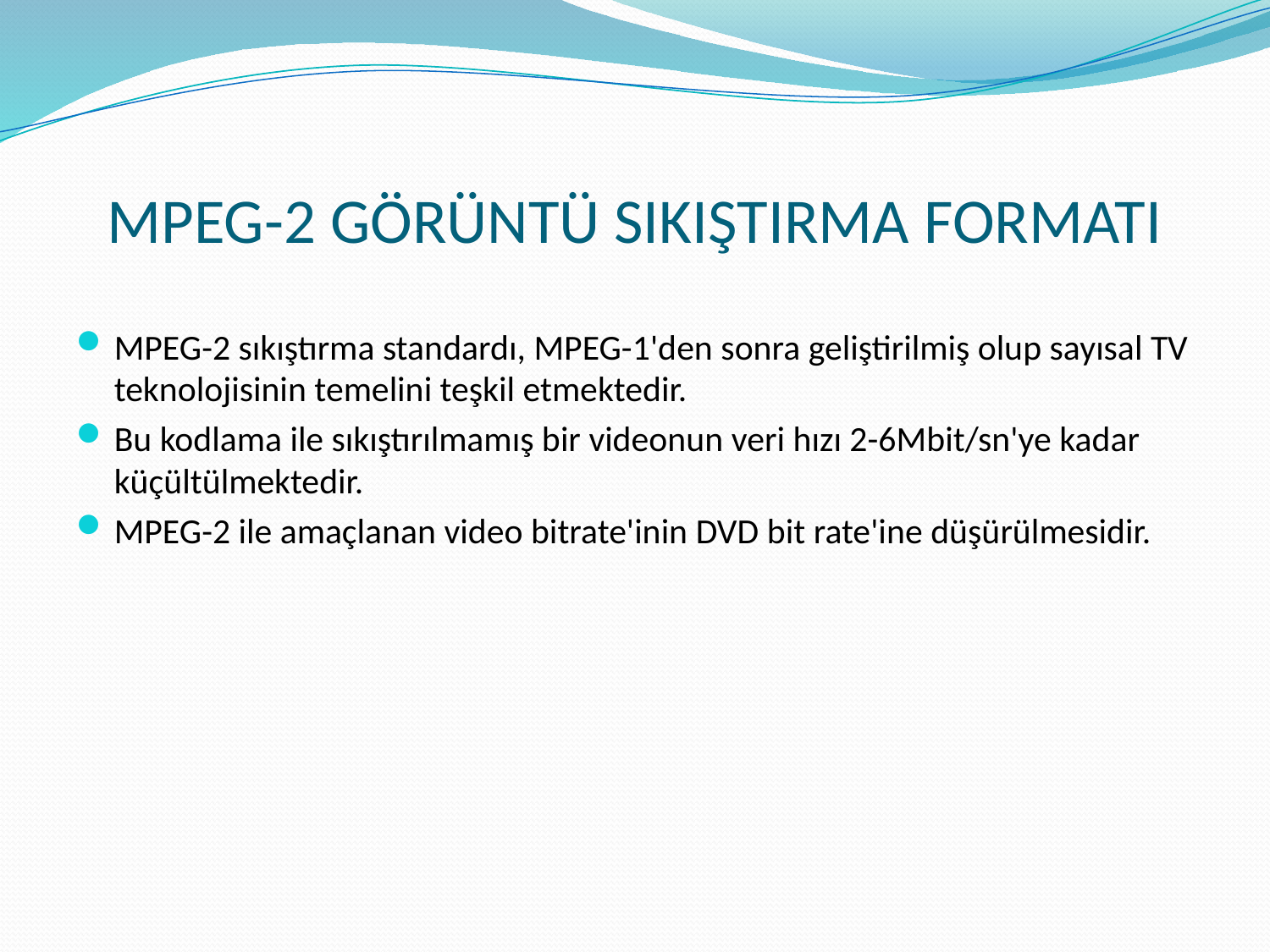

# MPEG-2 GÖRÜNTÜ SIKIŞTIRMA FORMATI

MPEG-2 sıkıştırma standardı, MPEG-1'den sonra geliştirilmiş olup sayısal TV teknolojisinin temelini teşkil etmektedir.
Bu kodlama ile sıkıştırılmamış bir videonun veri hızı 2-6Mbit/sn'ye kadar küçültülmektedir.
MPEG-2 ile amaçlanan video bitrate'inin DVD bit rate'ine düşürülmesidir.